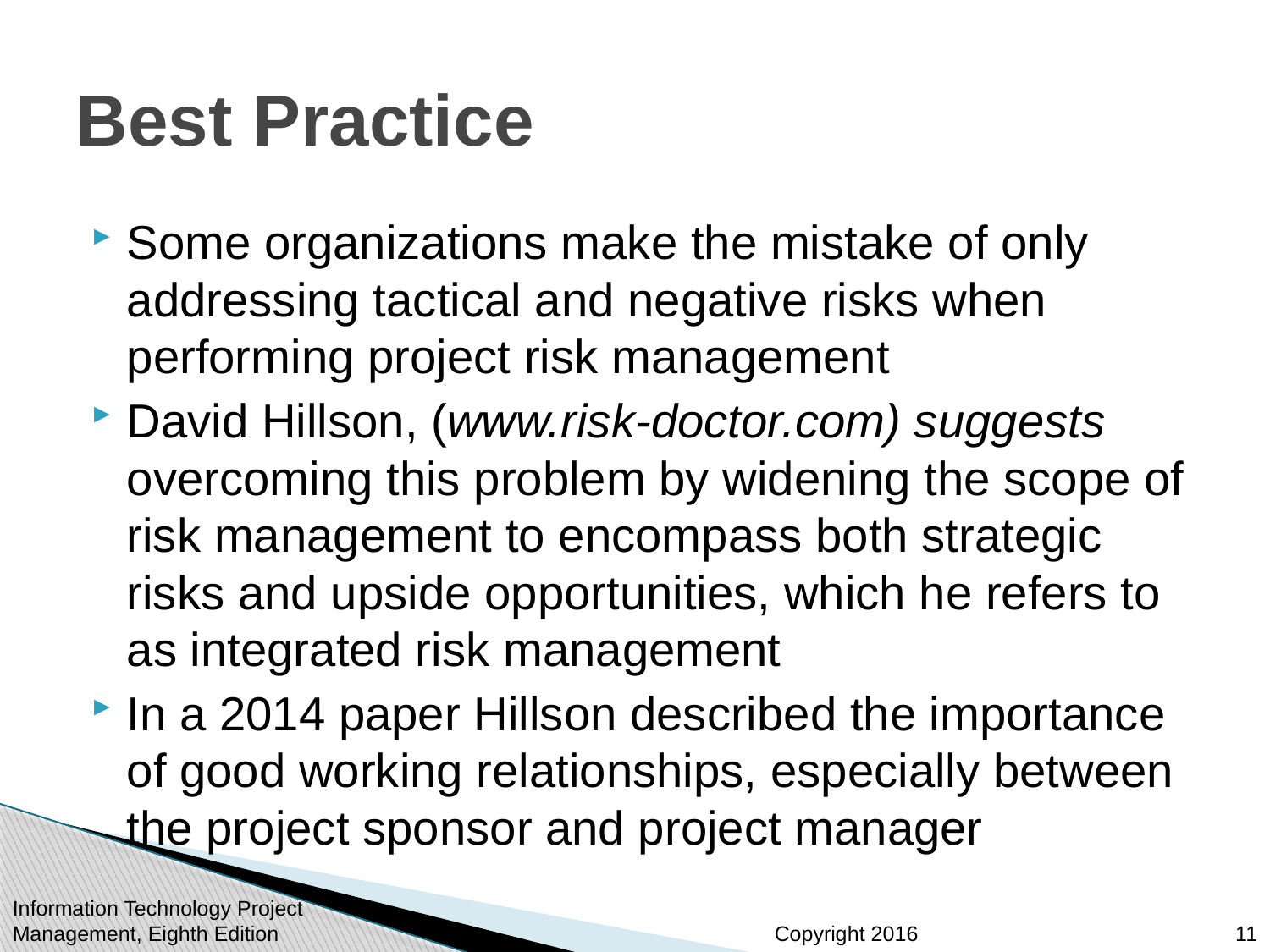

# Best Practice
Some organizations make the mistake of only addressing tactical and negative risks when performing project risk management
David Hillson, (www.risk-doctor.com) suggests overcoming this problem by widening the scope of risk management to encompass both strategic risks and upside opportunities, which he refers to as integrated risk management
In a 2014 paper Hillson described the importance of good working relationships, especially between the project sponsor and project manager
Information Technology Project Management, Eighth Edition
11